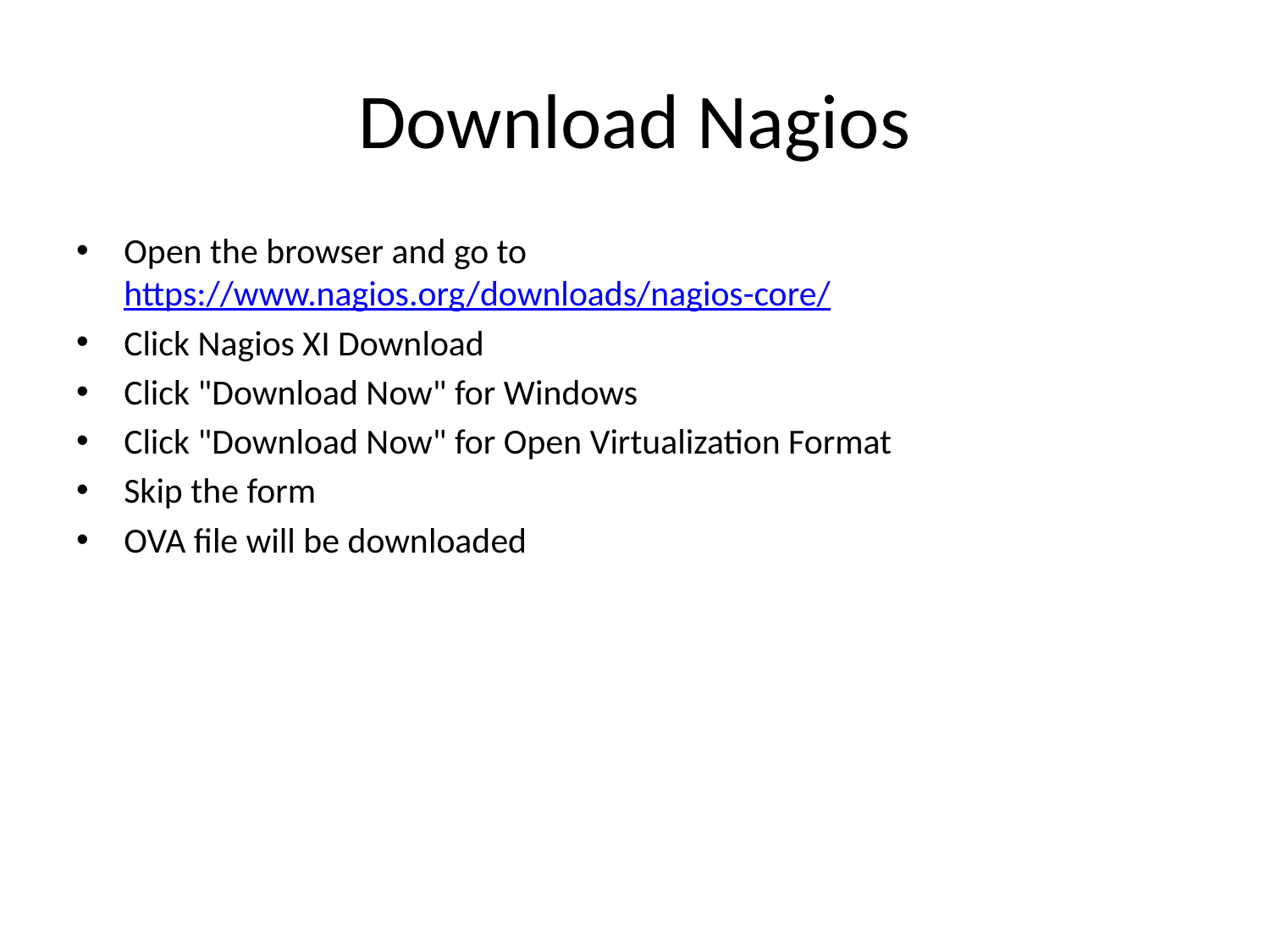

# Download Nagios
Open the browser and go to https://www.nagios.org/downloads/nagios-core/
Click Nagios XI Download
Click "Download Now" for Windows
Click "Download Now" for Open Virtualization Format
Skip the form
OVA file will be downloaded